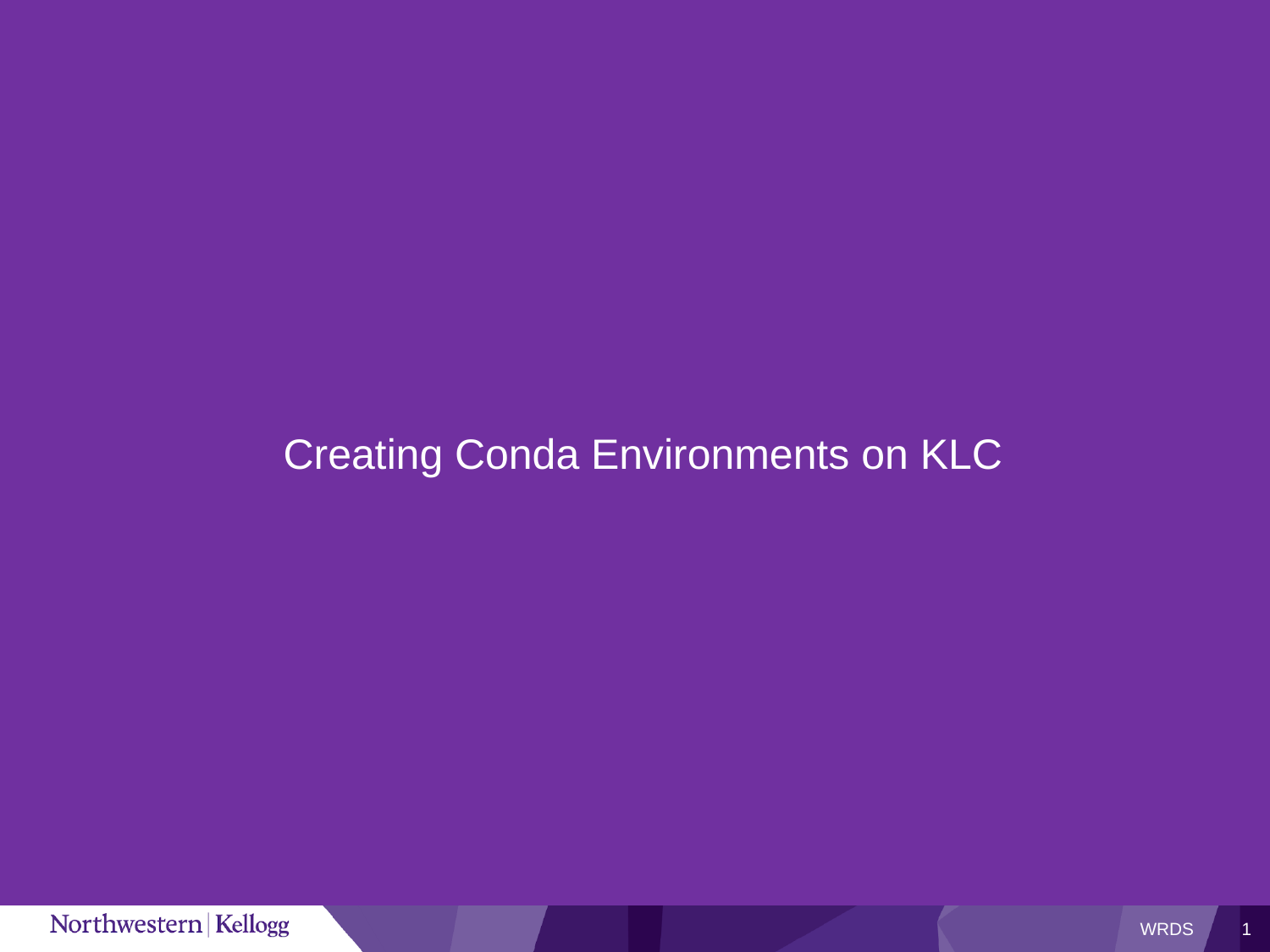

Creating Conda Environments on KLC
WRDS
1